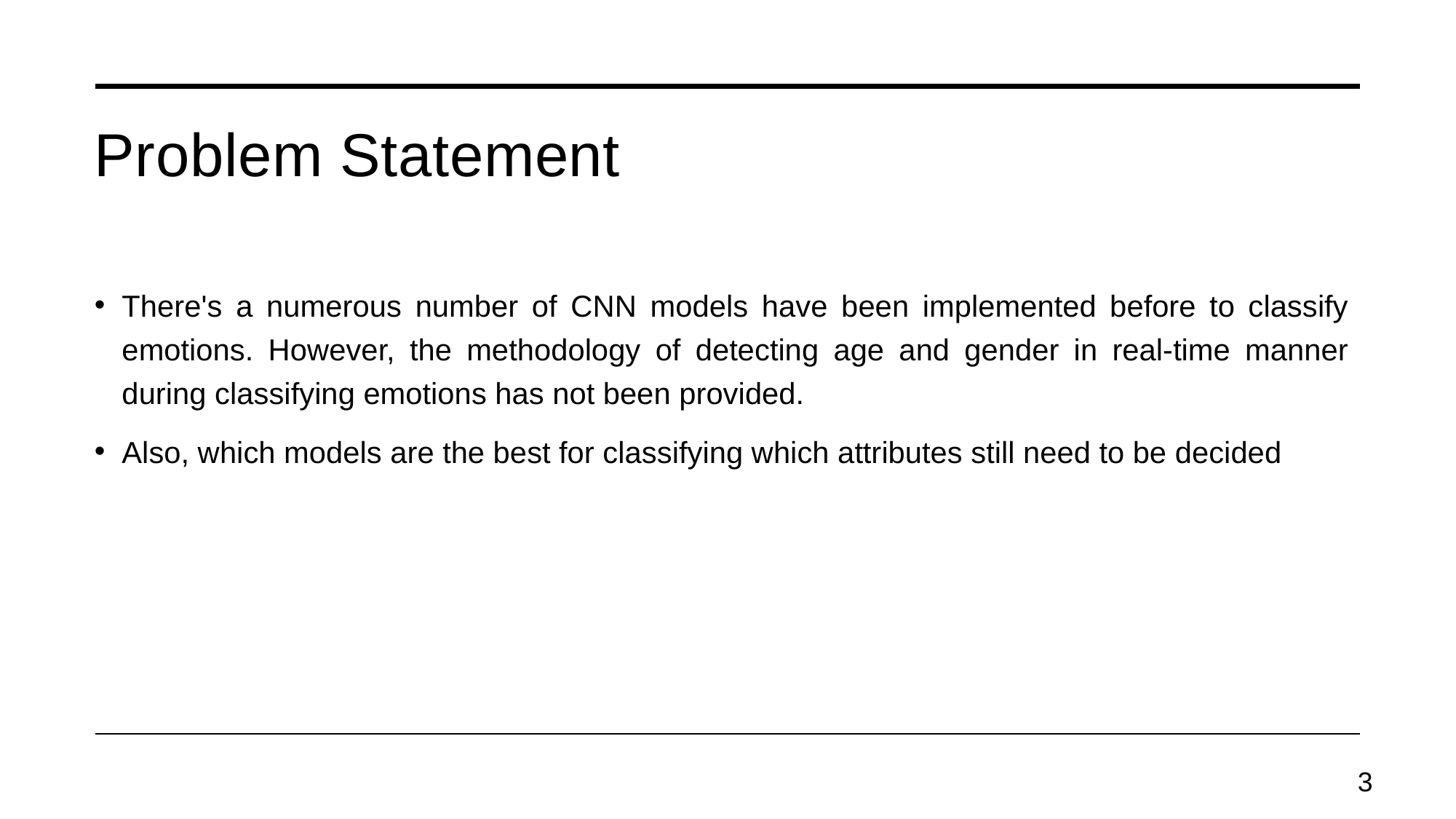

# Problem Statement
There's a numerous number of CNN models have been implemented before to classify emotions. However, the methodology of detecting age and gender in real-time manner during classifying emotions has not been provided.
Also, which models are the best for classifying which attributes still need to be decided
3